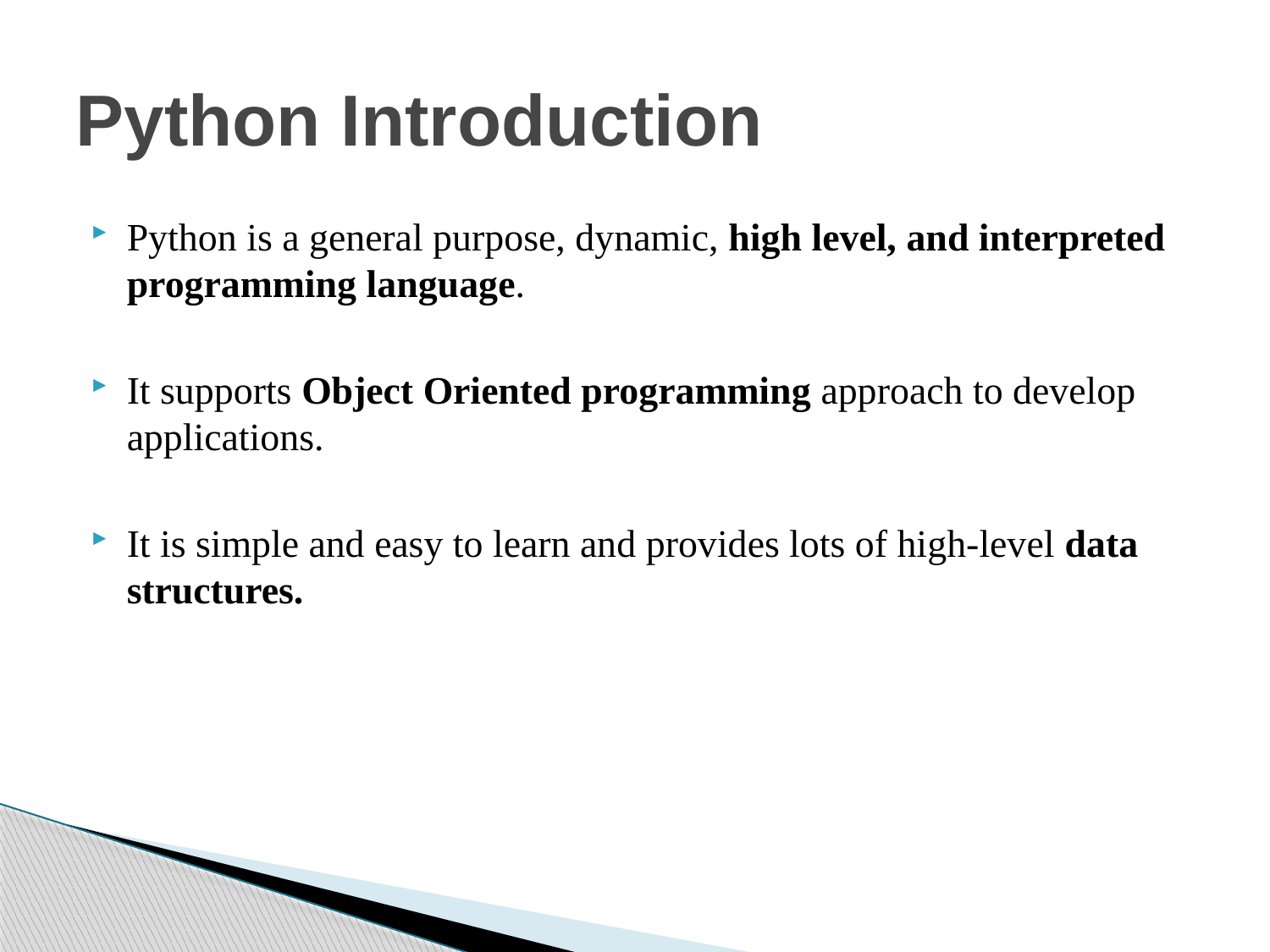

# Python Introduction
Python is a general purpose, dynamic, high level, and interpreted programming language.

It supports Object Oriented programming approach to develop applications.

It is simple and easy to learn and provides lots of high-level data structures.